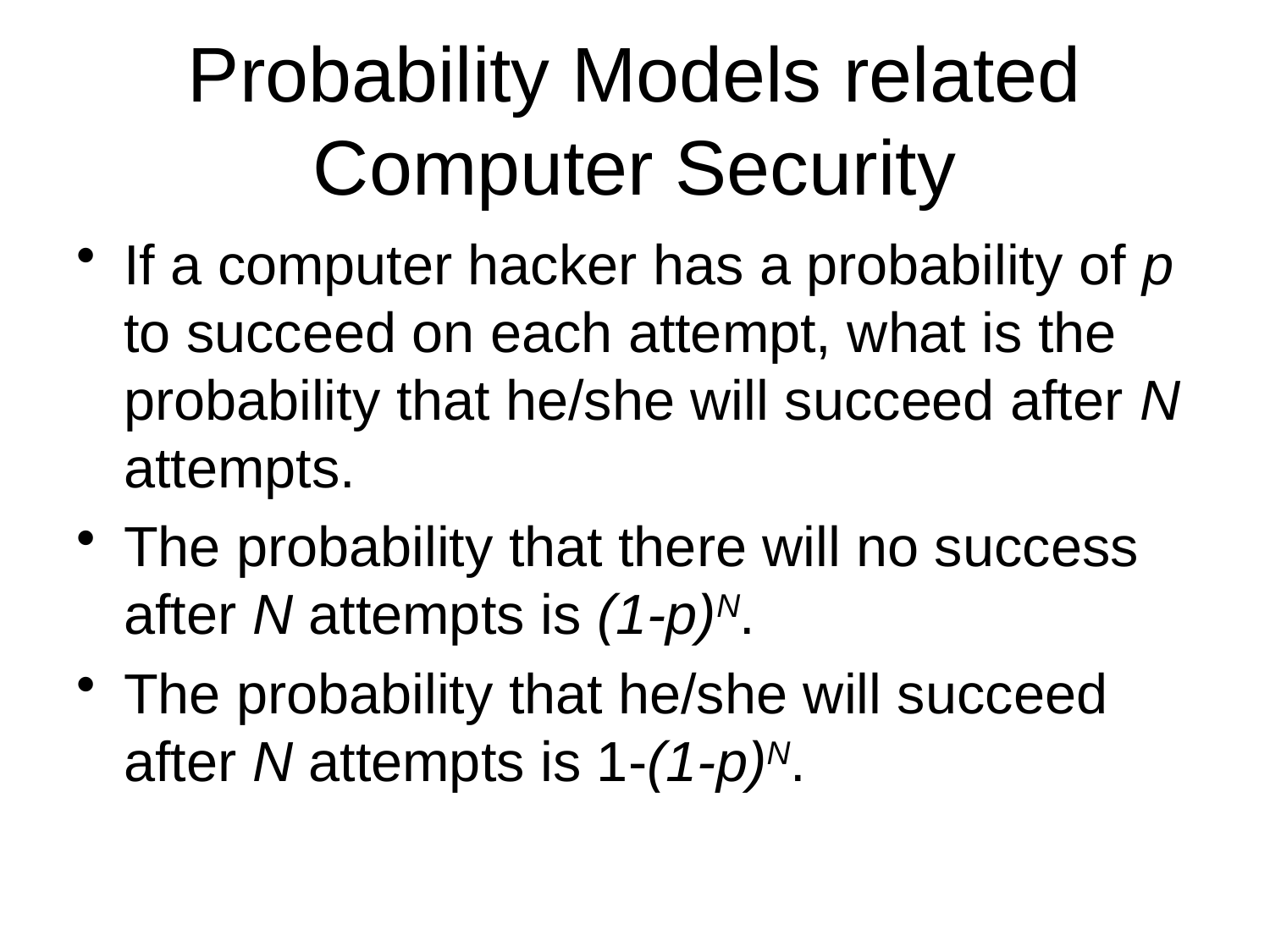

# Probability Models related Computer Security
If a computer hacker has a probability of p to succeed on each attempt, what is the probability that he/she will succeed after N attempts.
The probability that there will no success after N attempts is (1-p)N.
The probability that he/she will succeed after N attempts is 1-(1-p)N.